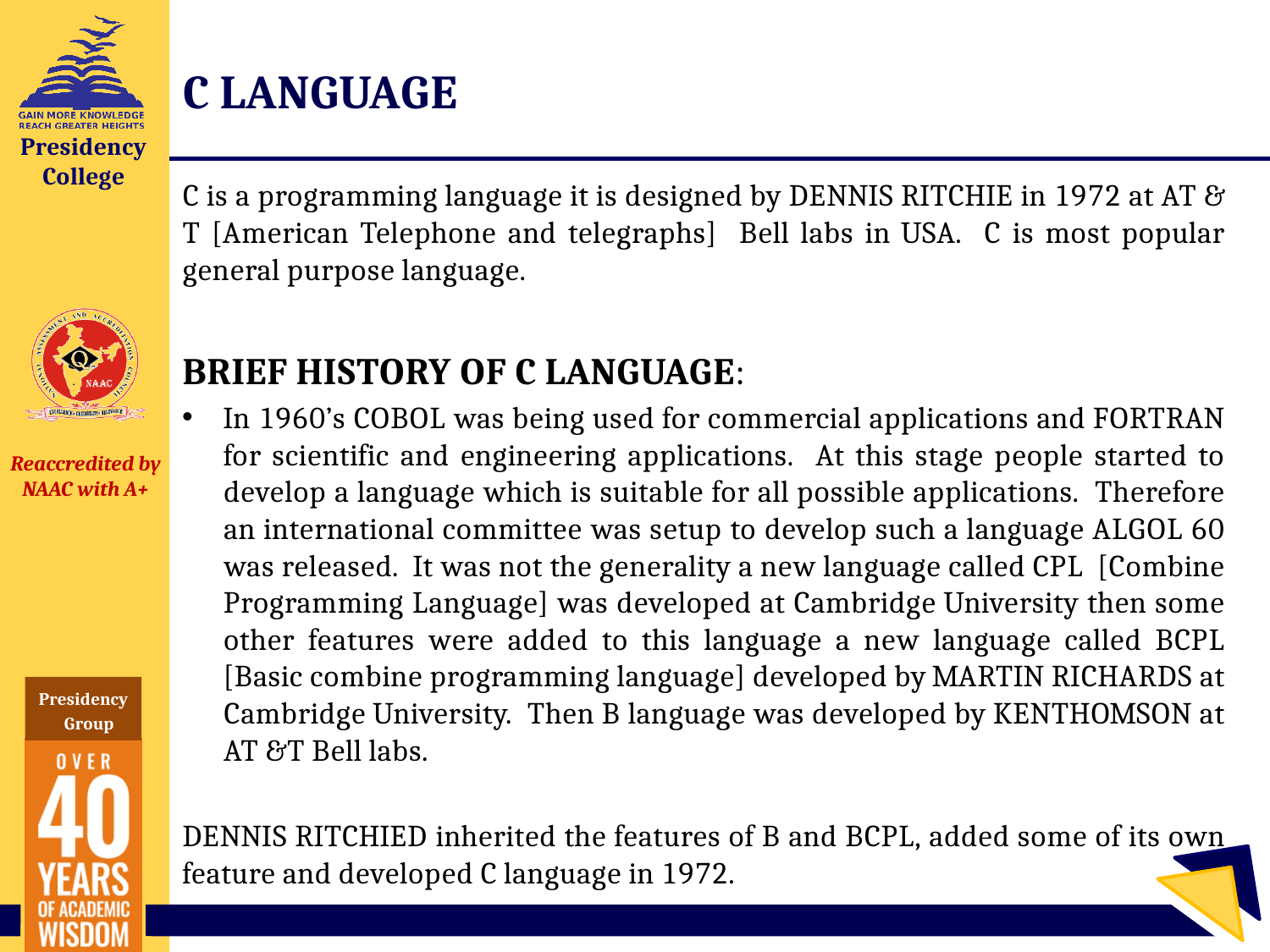

# C LANGUAGE
C is a programming language it is designed by DENNIS RITCHIE in 1972 at AT & T [American Telephone and telegraphs]  Bell labs in USA.  C is most popular general purpose language.

BRIEF HISTORY OF C LANGUAGE:
In 1960’s COBOL was being used for commercial applications and FORTRAN for scientific and engineering applications.  At this stage people started to develop a language which is suitable for all possible applications.  Therefore an international committee was setup to develop such a language ALGOL 60 was released.  It was not the generality a new language called CPL  [Combine Programming Language] was developed at Cambridge University then some other features were added to this language a new language called BCPL [Basic combine programming language] developed by MARTIN RICHARDS at Cambridge University.  Then B language was developed by KENTHOMSON at AT &T Bell labs.

DENNIS RITCHIED inherited the features of B and BCPL, added some of its own feature and developed C language in 1972.